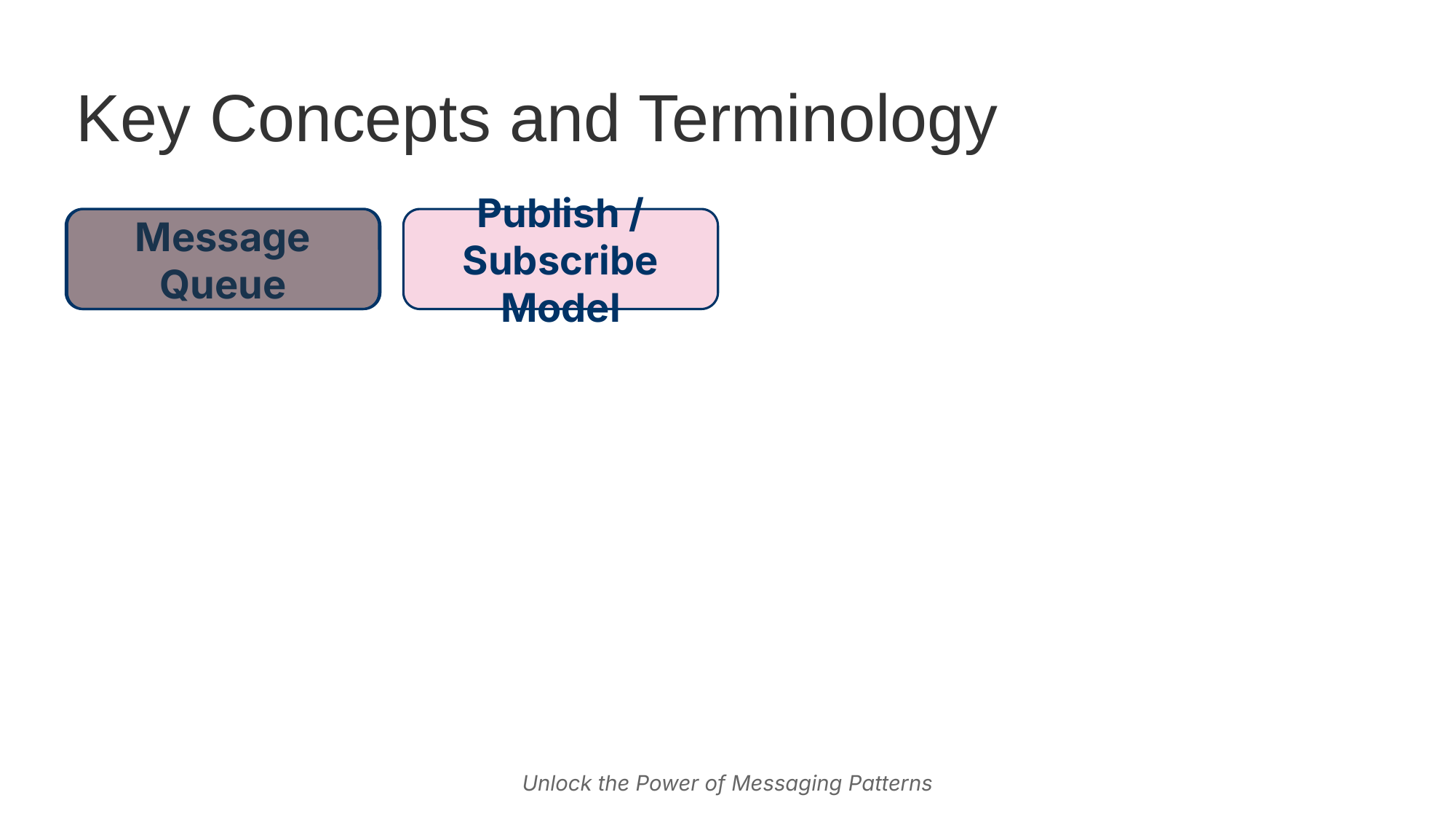

# Key Concepts and Terminology
Message Queue

Publish / Subscribe Model